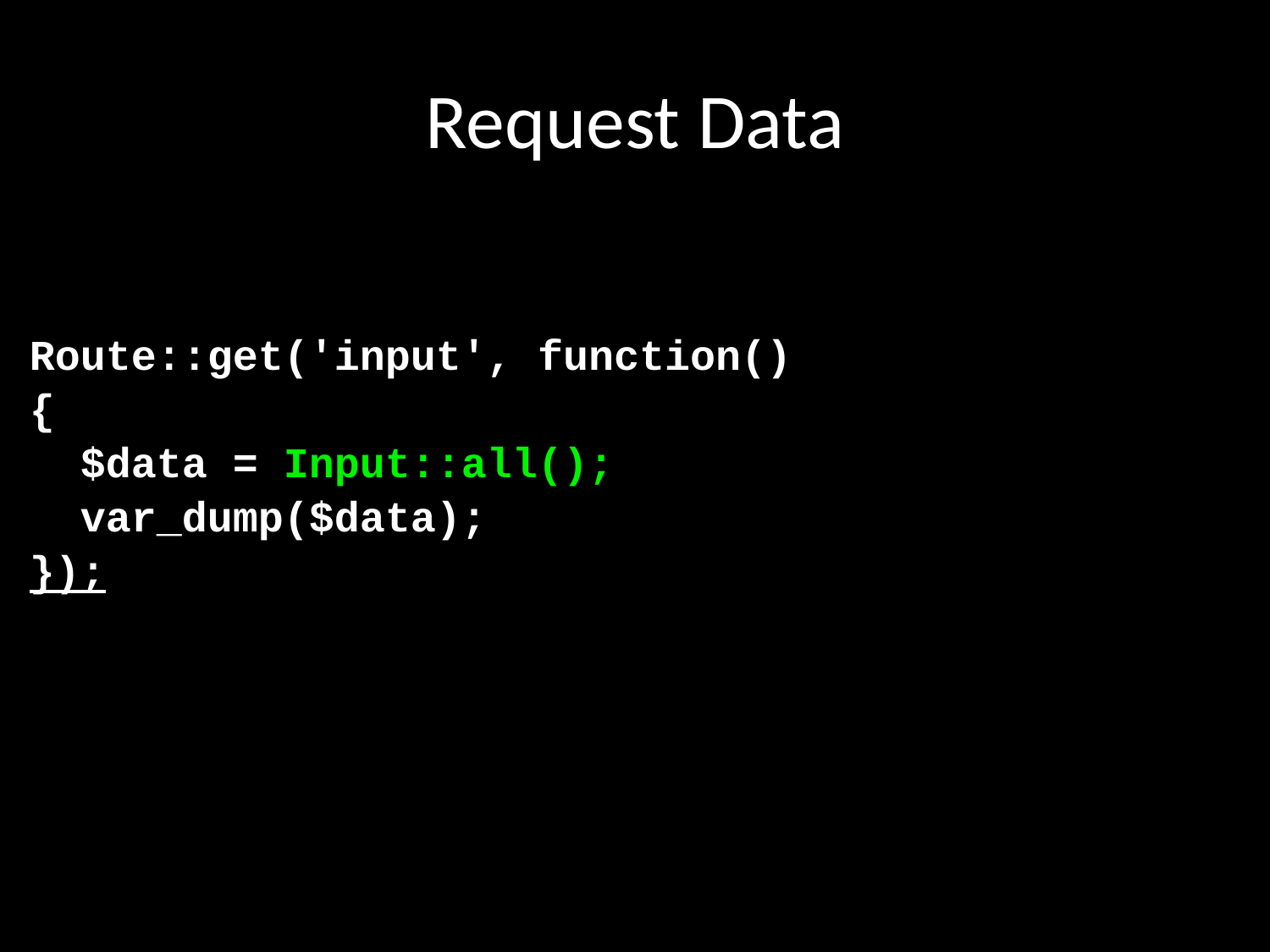

# Request Data

Route::get('input', function()
{
  $data = Input::all();
  var_dump($data);
});